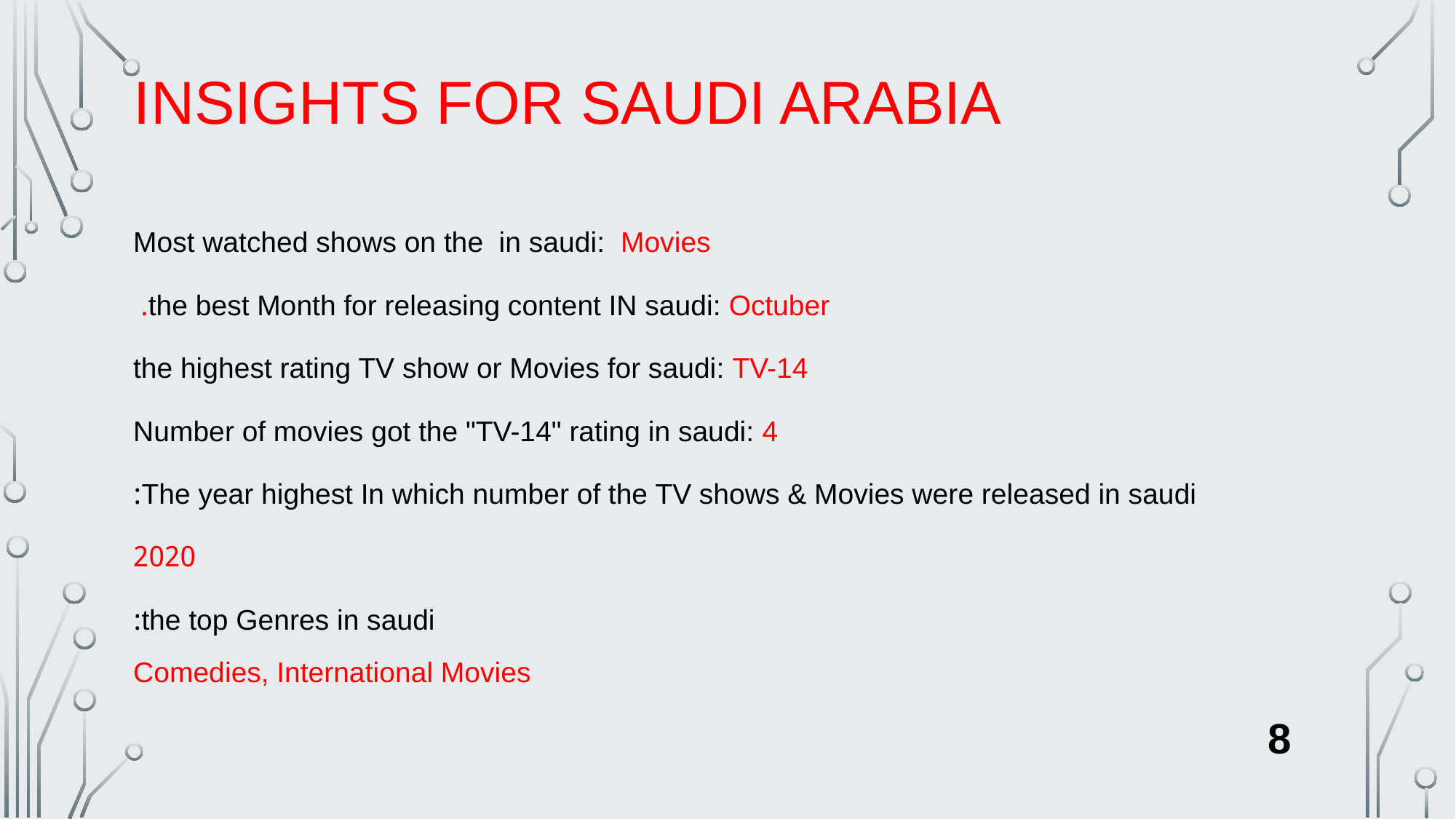

# INSIGHTS FOR SAUDI ARABIA
Most watched shows on the  in saudi:  Movies
the best Month for releasing content IN saudi: Octuber.
the highest rating TV show or Movies for saudi: TV-14
Number of movies got the "TV-14" rating in saudi: 4
The year highest In which number of the TV shows & Movies were released in saudi:
2020
the top Genres in saudi:
Comedies, International Movies

8